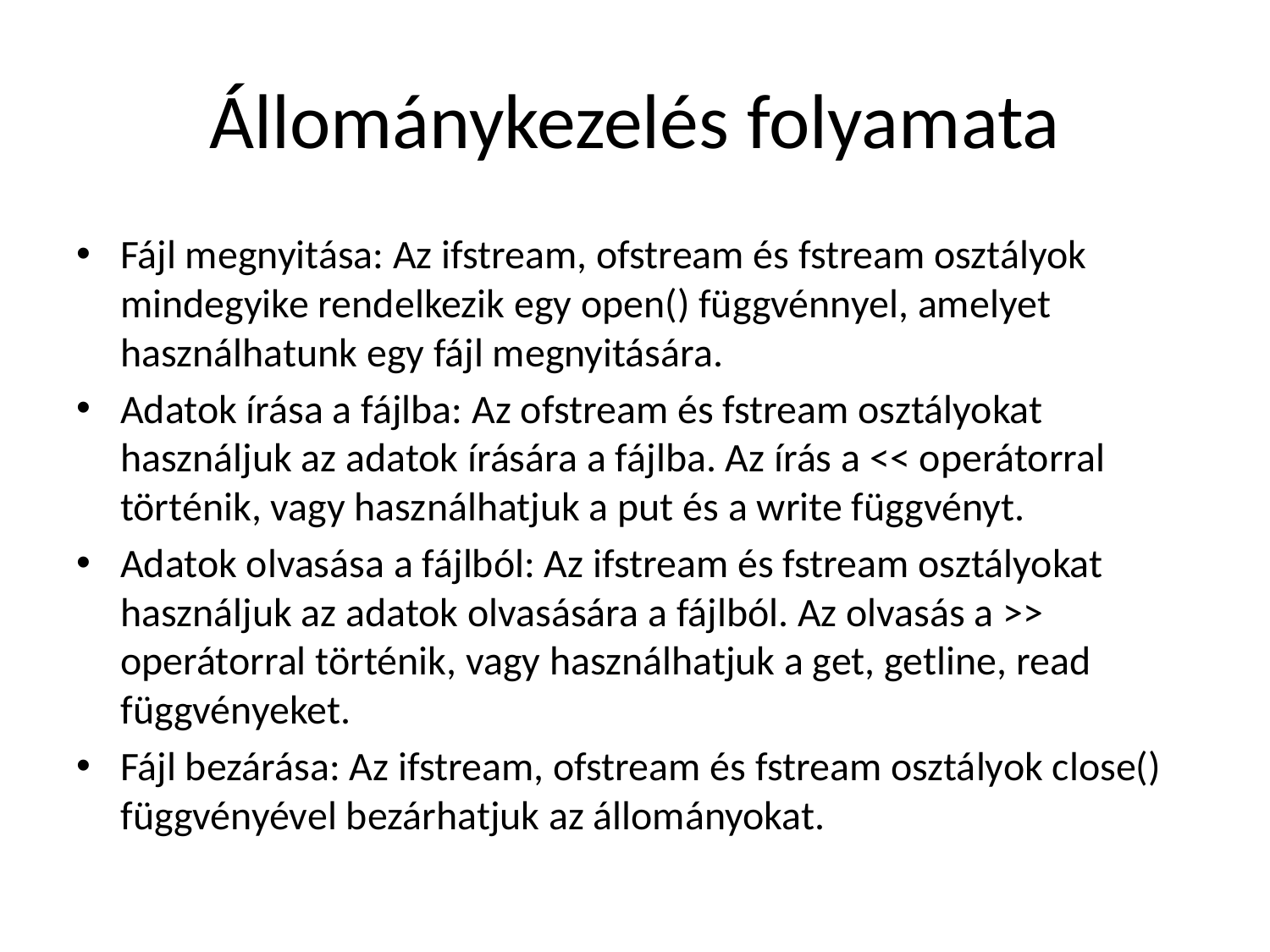

# Állománykezelés folyamata
Fájl megnyitása: Az ifstream, ofstream és fstream osztályok mindegyike rendelkezik egy open() függvénnyel, amelyet használhatunk egy fájl megnyitására.
Adatok írása a fájlba: Az ofstream és fstream osztályokat használjuk az adatok írására a fájlba. Az írás a << operátorral történik, vagy használhatjuk a put és a write függvényt.
Adatok olvasása a fájlból: Az ifstream és fstream osztályokat használjuk az adatok olvasására a fájlból. Az olvasás a >> operátorral történik, vagy használhatjuk a get, getline, read függvényeket.
Fájl bezárása: Az ifstream, ofstream és fstream osztályok close() függvényével bezárhatjuk az állományokat.